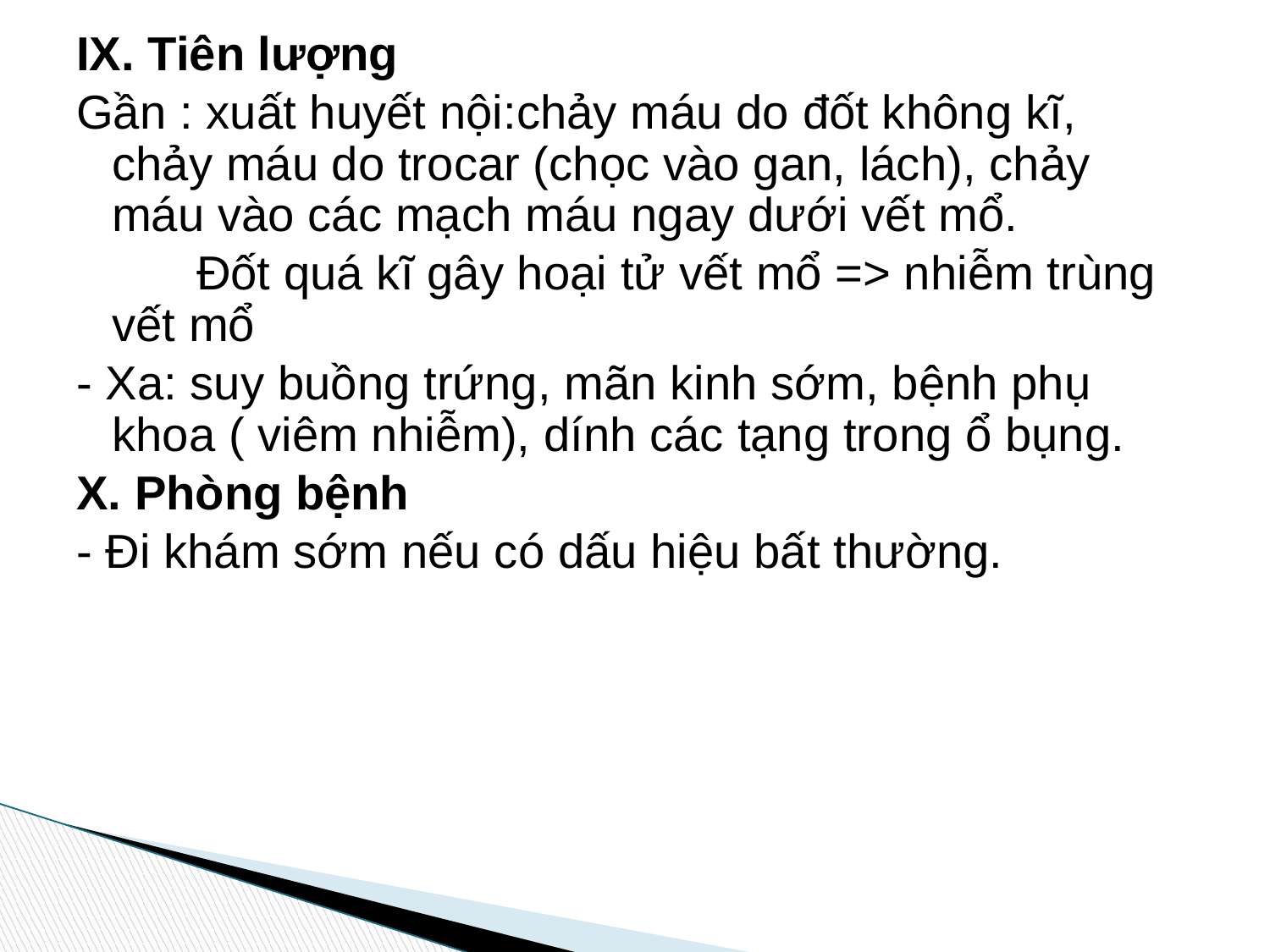

#
IX. Tiên lượng
Gần : xuất huyết nội:chảy máu do đốt không kĩ, chảy máu do trocar (chọc vào gan, lách), chảy máu vào các mạch máu ngay dưới vết mổ.
         Đốt quá kĩ gây hoại tử vết mổ => nhiễm trùng vết mổ
- Xa: suy buồng trứng, mãn kinh sớm, bệnh phụ khoa ( viêm nhiễm), dính các tạng trong ổ bụng.
X. Phòng bệnh
- Đi khám sớm nếu có dấu hiệu bất thường.